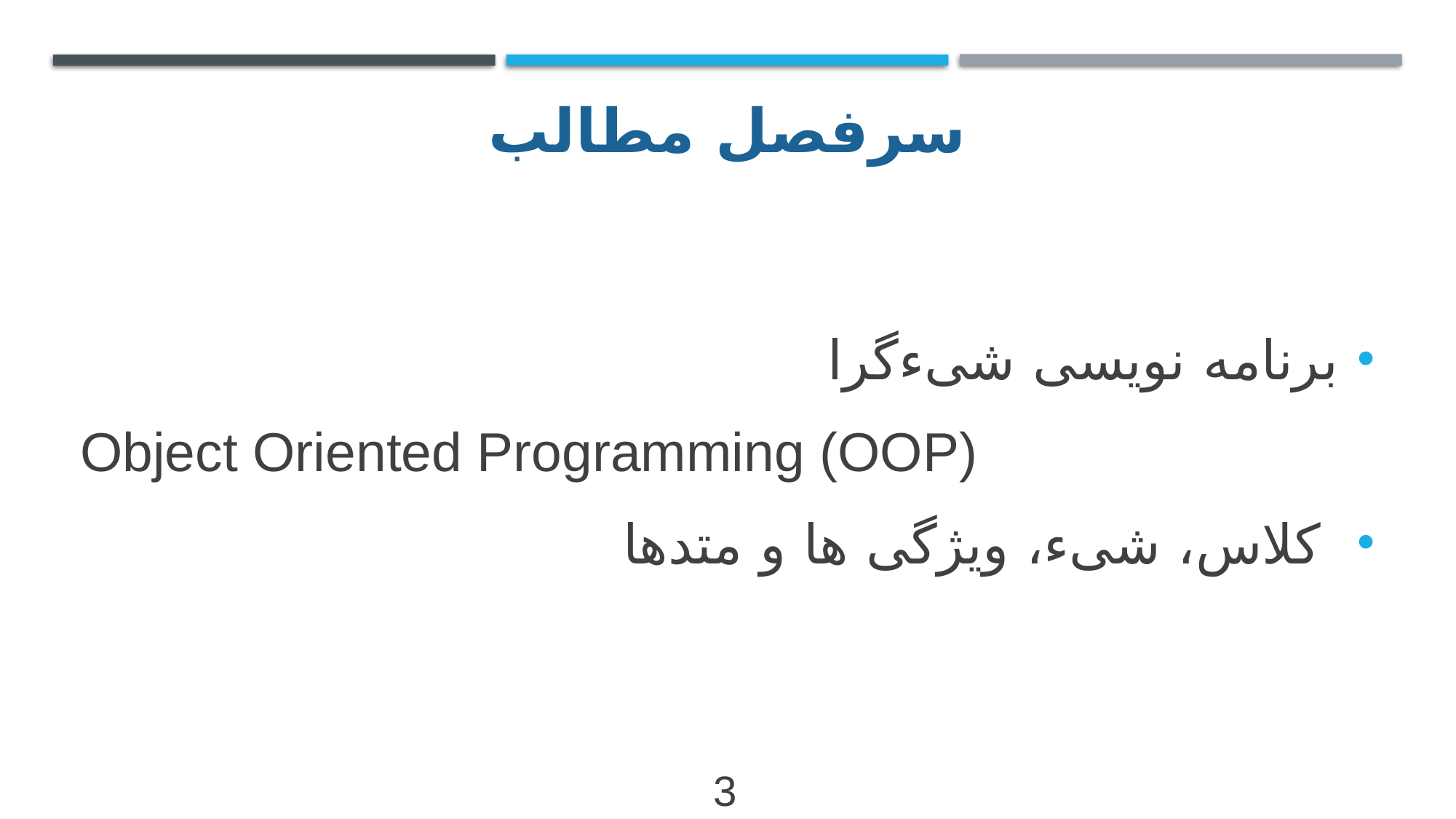

# سرفصل مطالب
برنامه نویسی شیءگرا
Object Oriented Programming (OOP)
 کلاس، شیء، ویژگی ها و متدها